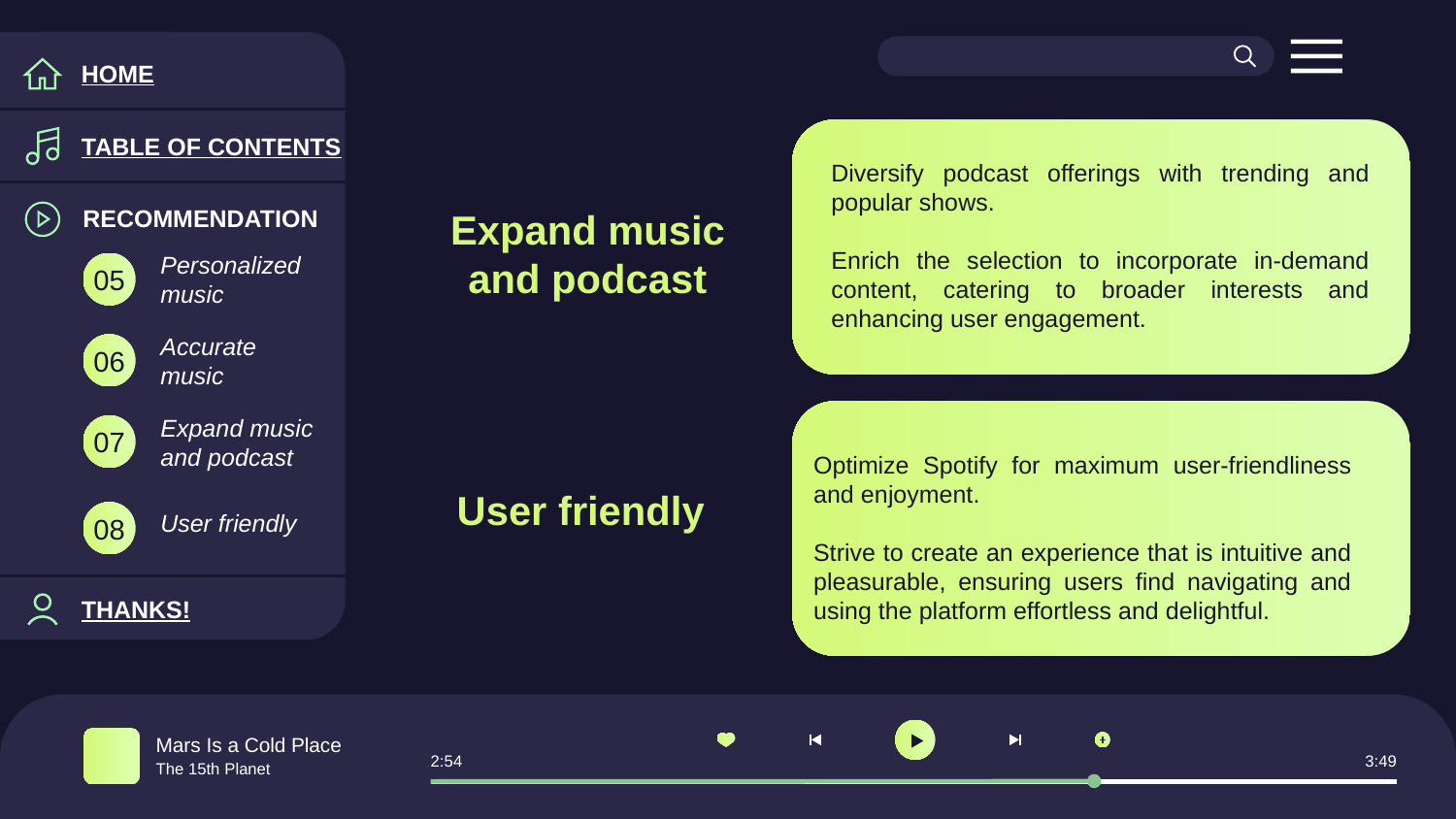

HOME

TABLE OF CONTENTS

Diversify podcast offerings with trending and popular shows.

Enrich the selection to incorporate in-demand content, catering to broader interests and enhancing user engagement.
RECOMMENDATION

Expand music and podcast
Personalized music
05
Accurate music
06

Expand music and podcast
07
Optimize Spotify for maximum user-friendliness and enjoyment.

Strive to create an experience that is intuitive and pleasurable, ensuring users find navigating and using the platform effortless and delightful.
User friendly
User friendly
08
THANKS!